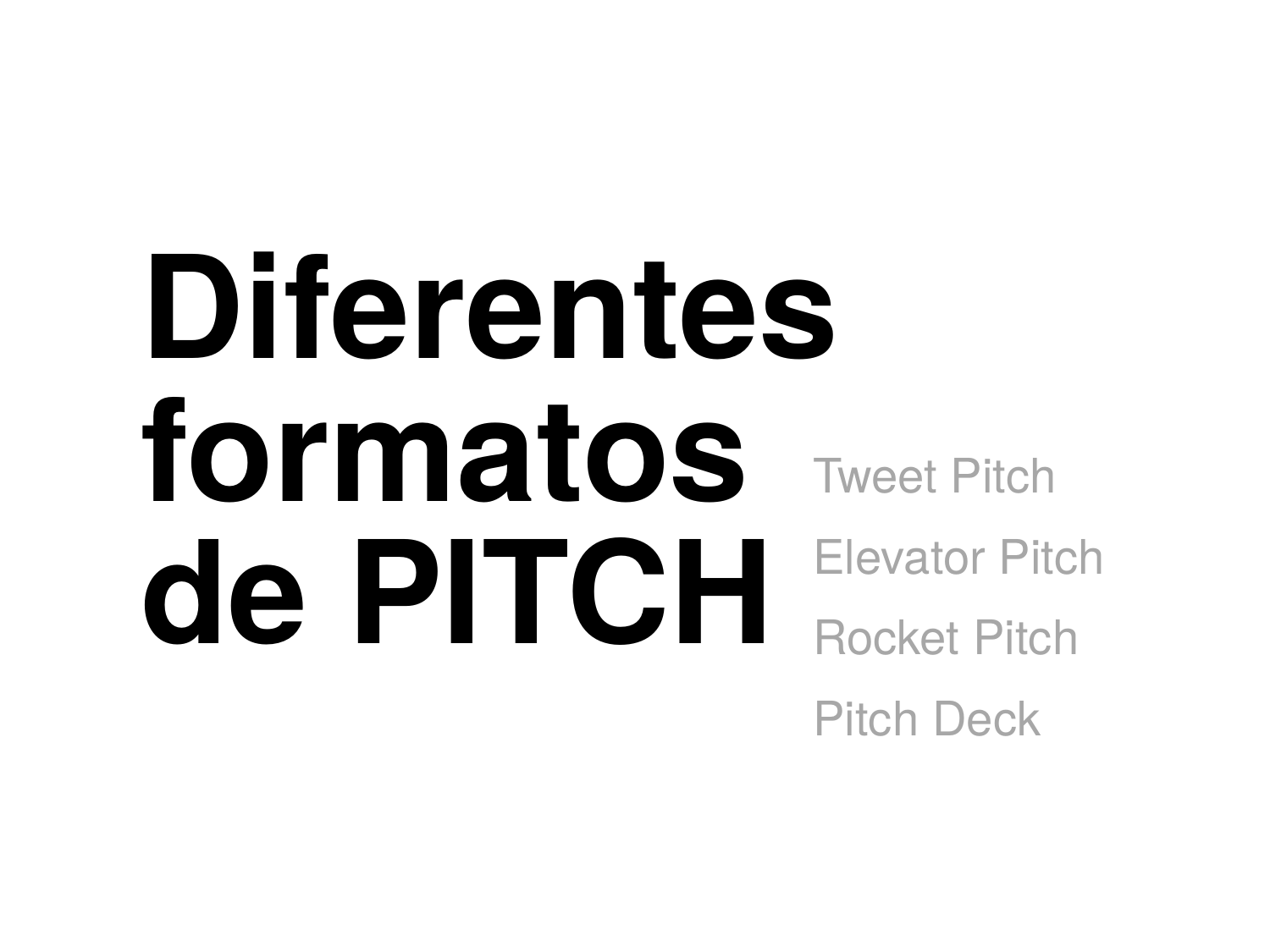

Diferentes
formatos
de PITCH
Tweet Pitch
Elevator Pitch
Rocket Pitch
Pitch Deck